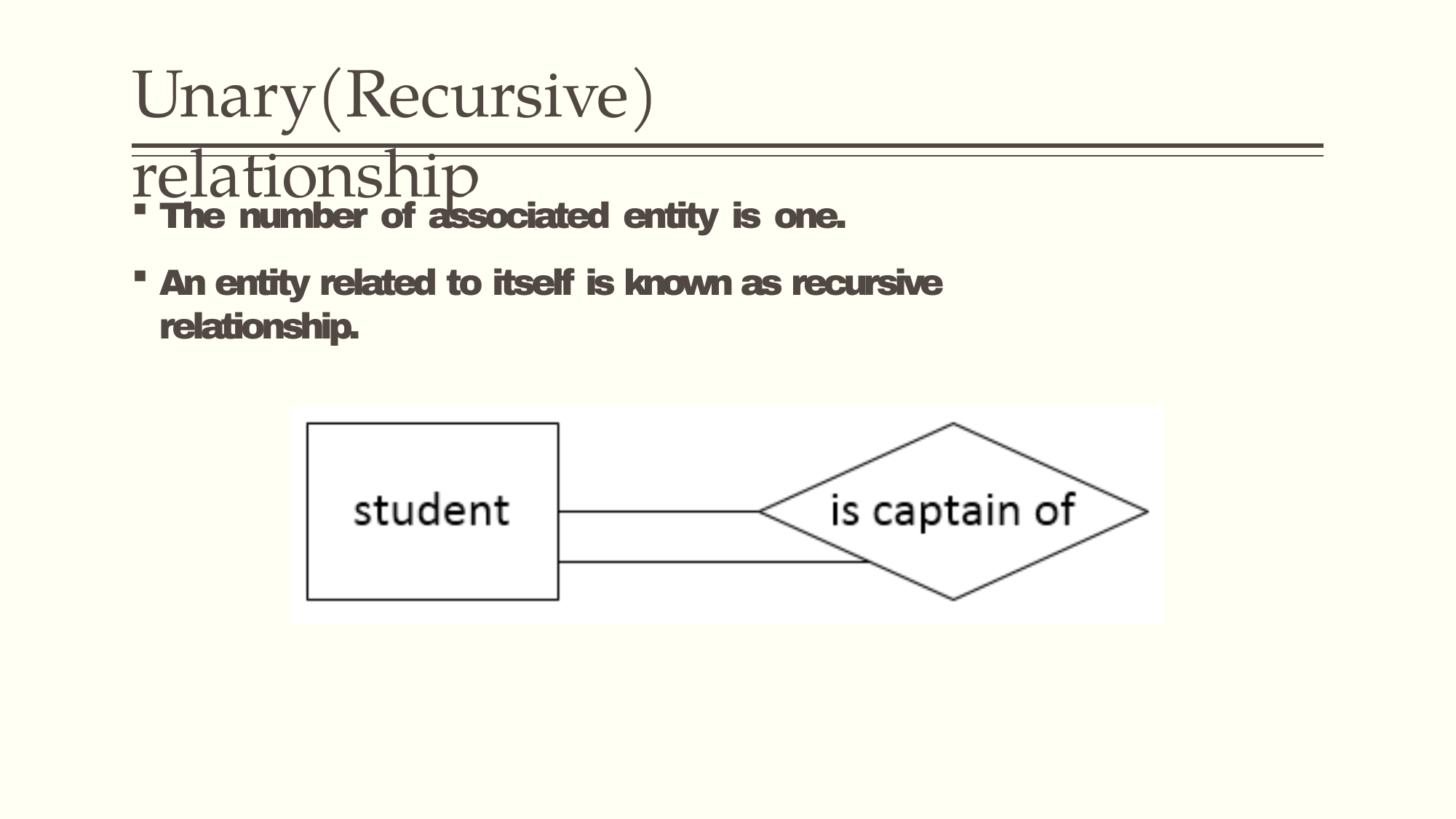

# Unary(Recursive) relationship
The number of associated entity is one.
An entity related to itself is known as recursive relationship.